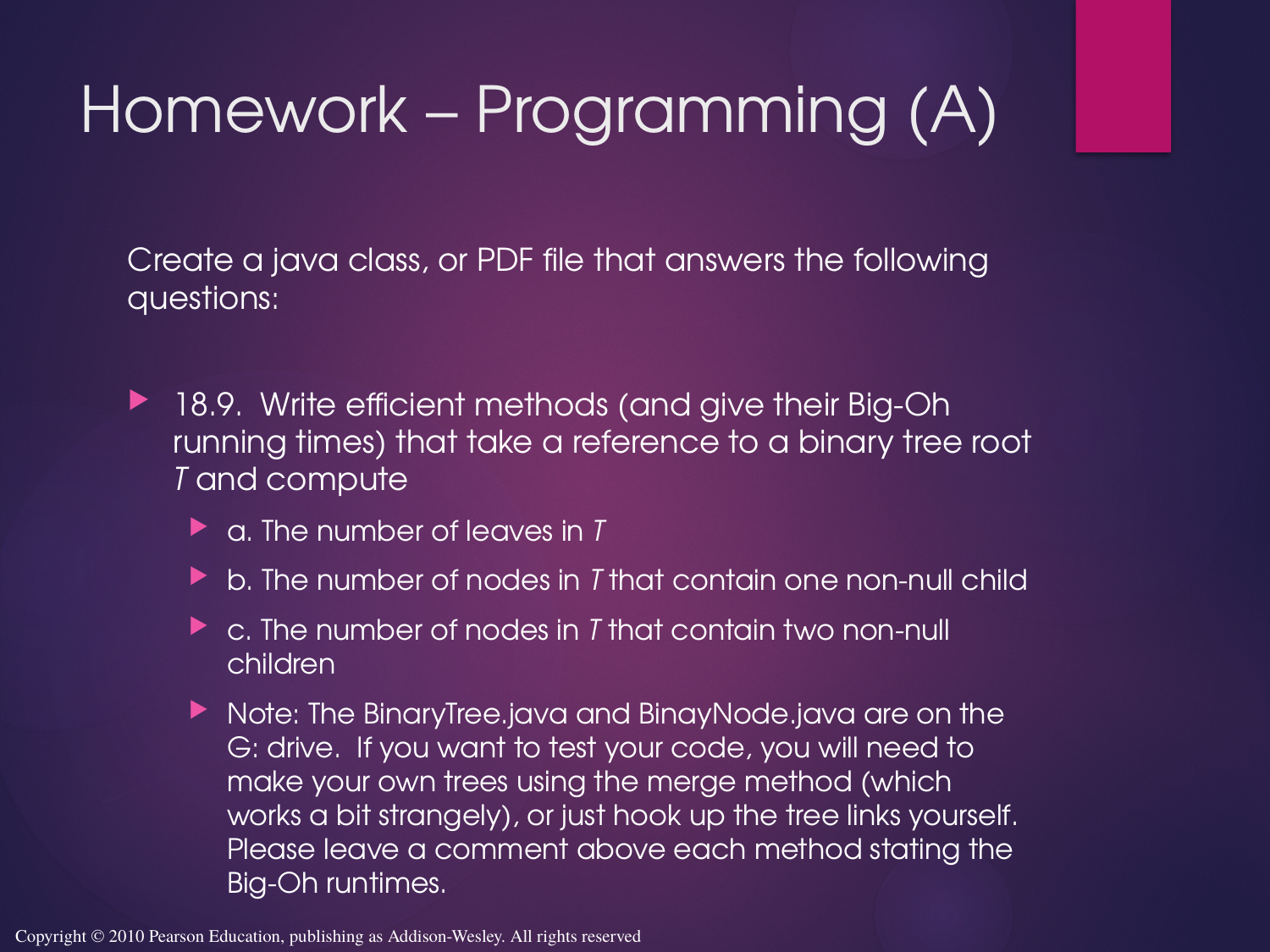

# Homework – Programming (A)
Create a java class, or PDF file that answers the following questions:

18.9.  Write efficient methods (and give their Big-Oh running times) that take a reference to a binary tree root T and compute
a. The number of leaves in T
b. The number of nodes in T that contain one non-null child
c. The number of nodes in T that contain two non-null children
Note: The BinaryTree.java and BinayNode.java are on the G: drive.  If you want to test your code, you will need to make your own trees using the merge method (which works a bit strangely), or just hook up the tree links yourself.  Please leave a comment above each method stating the Big-Oh runtimes.